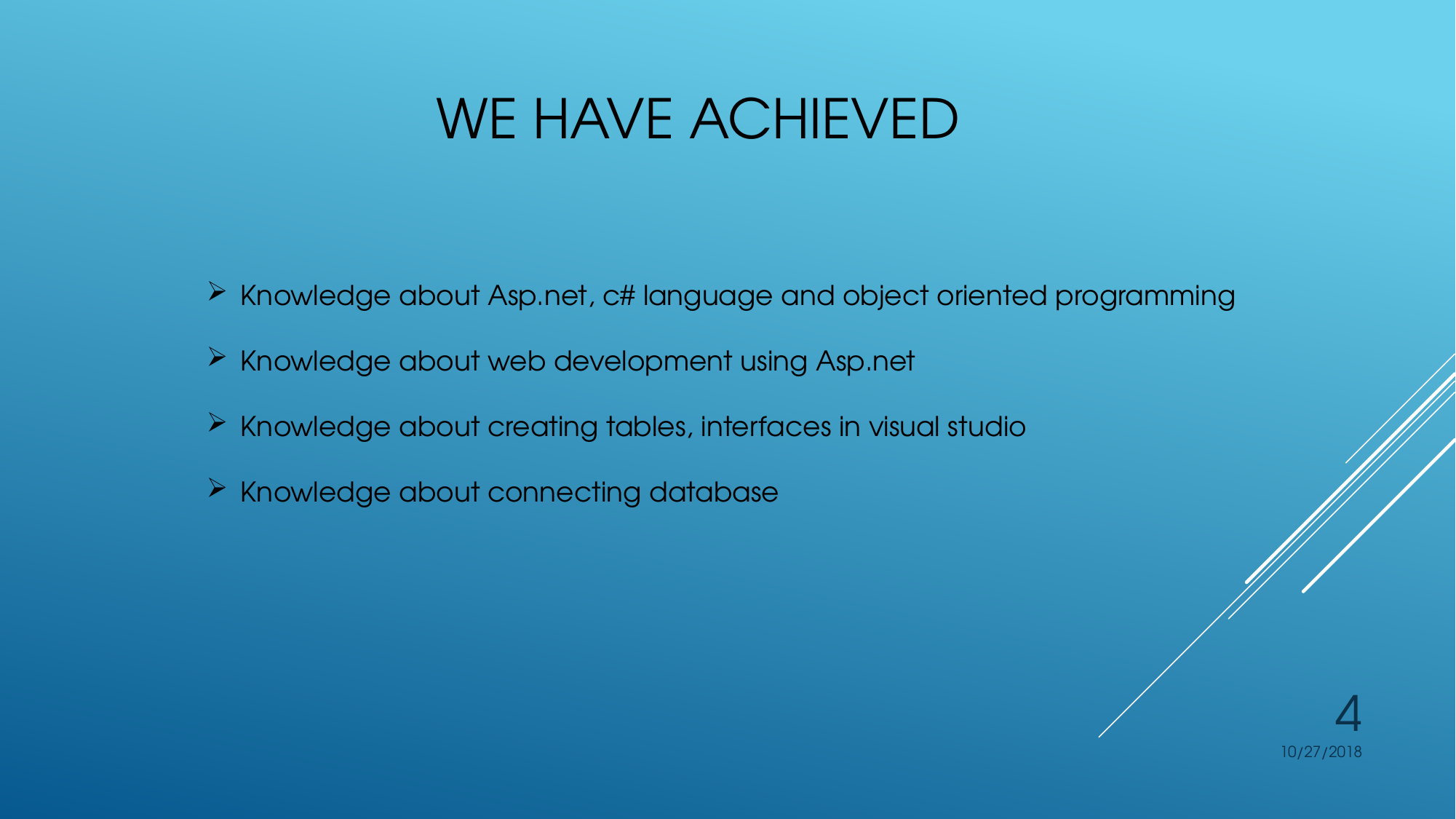

# We have achieved
Knowledge about Asp.net, c# language and object oriented programming

Knowledge about web development using Asp.net

Knowledge about creating tables, interfaces in visual studio

Knowledge about connecting database

4
10/27/2018